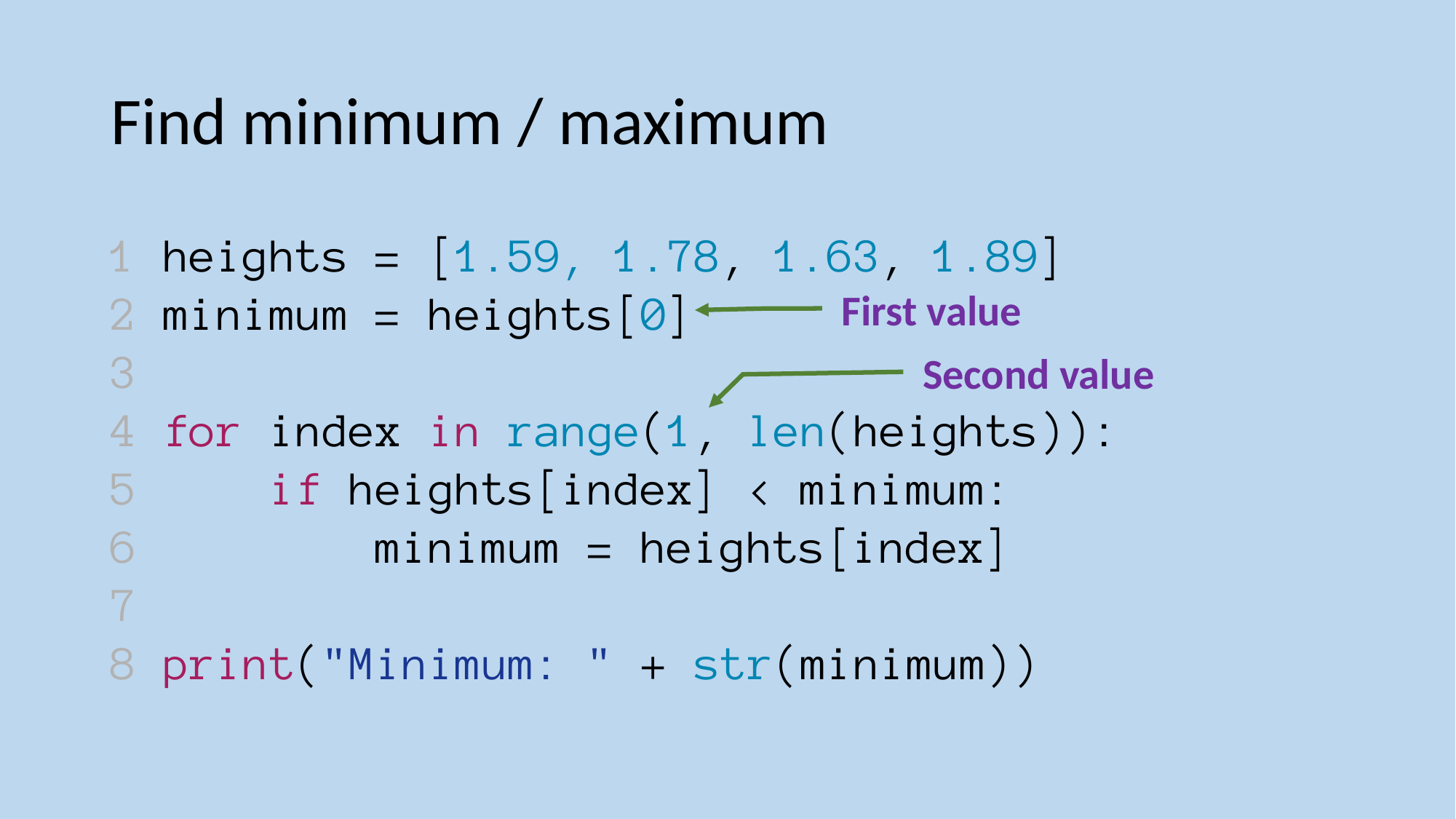

# Find minimum / maximum
1 heights = [1.59, 1.78, 1.63, 1.89]
2 minimum = heights[0]
3
4 for index in range(1, len(heights)):
5     if heights[index] < minimum:
6         minimum = heights[index]
7
8 print("Minimum: " + str(minimum))
First value
Second value